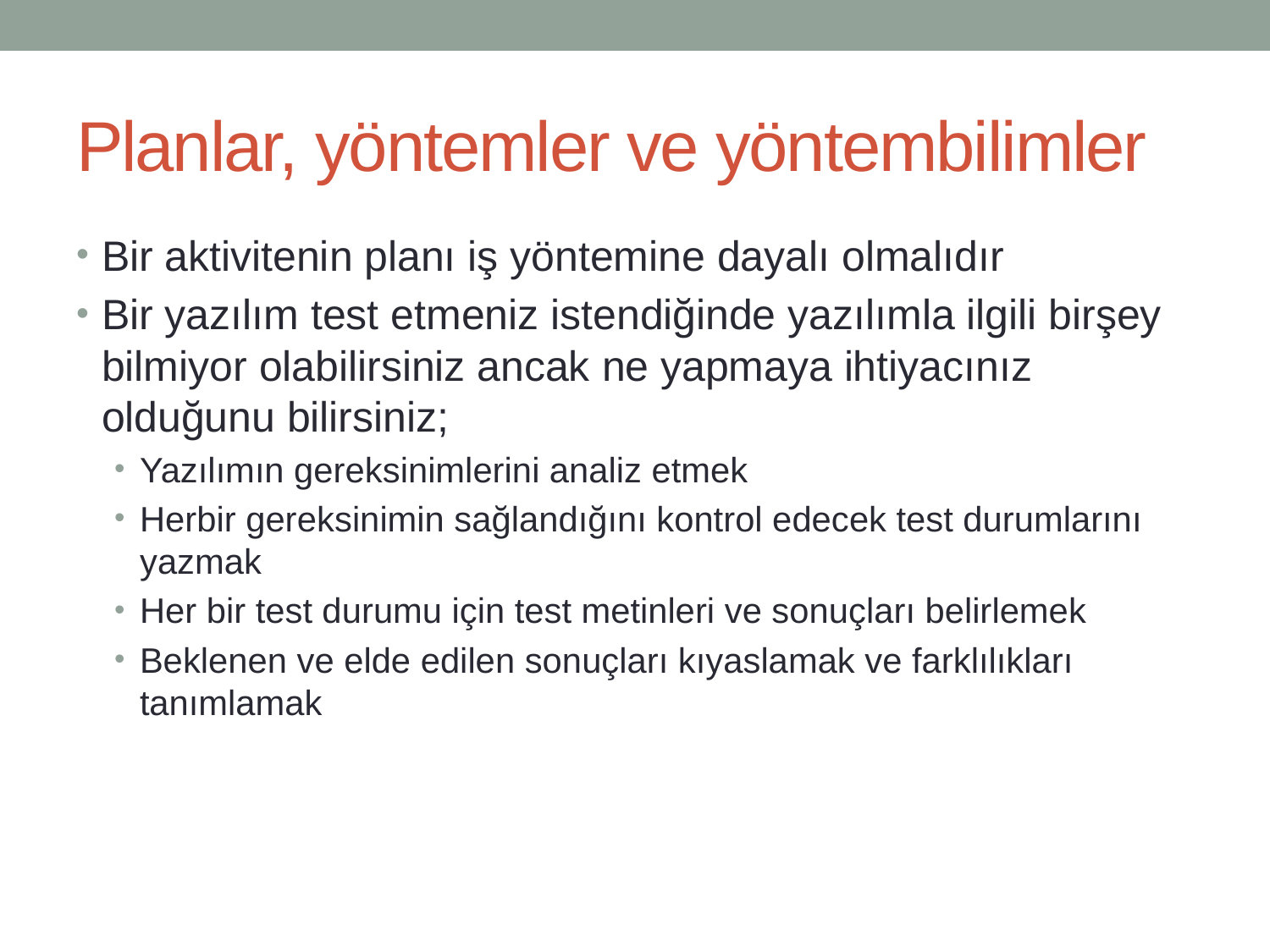

# Planlar, yöntemler ve yöntembilimler
Bir aktivitenin planı iş yöntemine dayalı olmalıdır
Bir yazılım test etmeniz istendiğinde yazılımla ilgili birşey bilmiyor olabilirsiniz ancak ne yapmaya ihtiyacınız olduğunu bilirsiniz;
Yazılımın gereksinimlerini analiz etmek
Herbir gereksinimin sağlandığını kontrol edecek test durumlarını yazmak
Her bir test durumu için test metinleri ve sonuçları belirlemek
Beklenen ve elde edilen sonuçları kıyaslamak ve farklılıkları tanımlamak